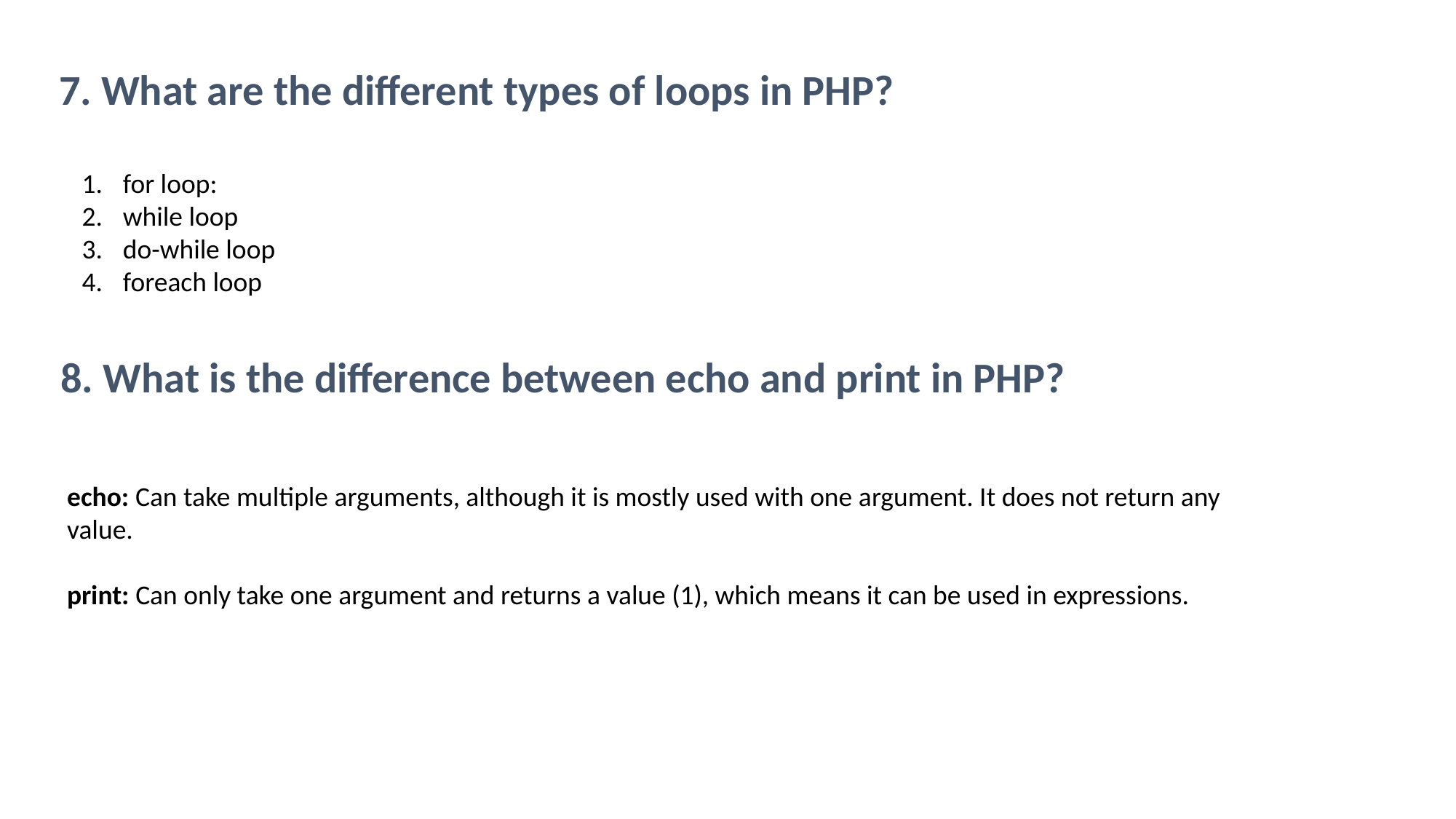

7. What are the different types of loops in PHP?
for loop:
while loop
do-while loop
foreach loop
8. What is the difference between echo and print in PHP?
echo: Can take multiple arguments, although it is mostly used with one argument. It does not return any value.

print: Can only take one argument and returns a value (1), which means it can be used in expressions.